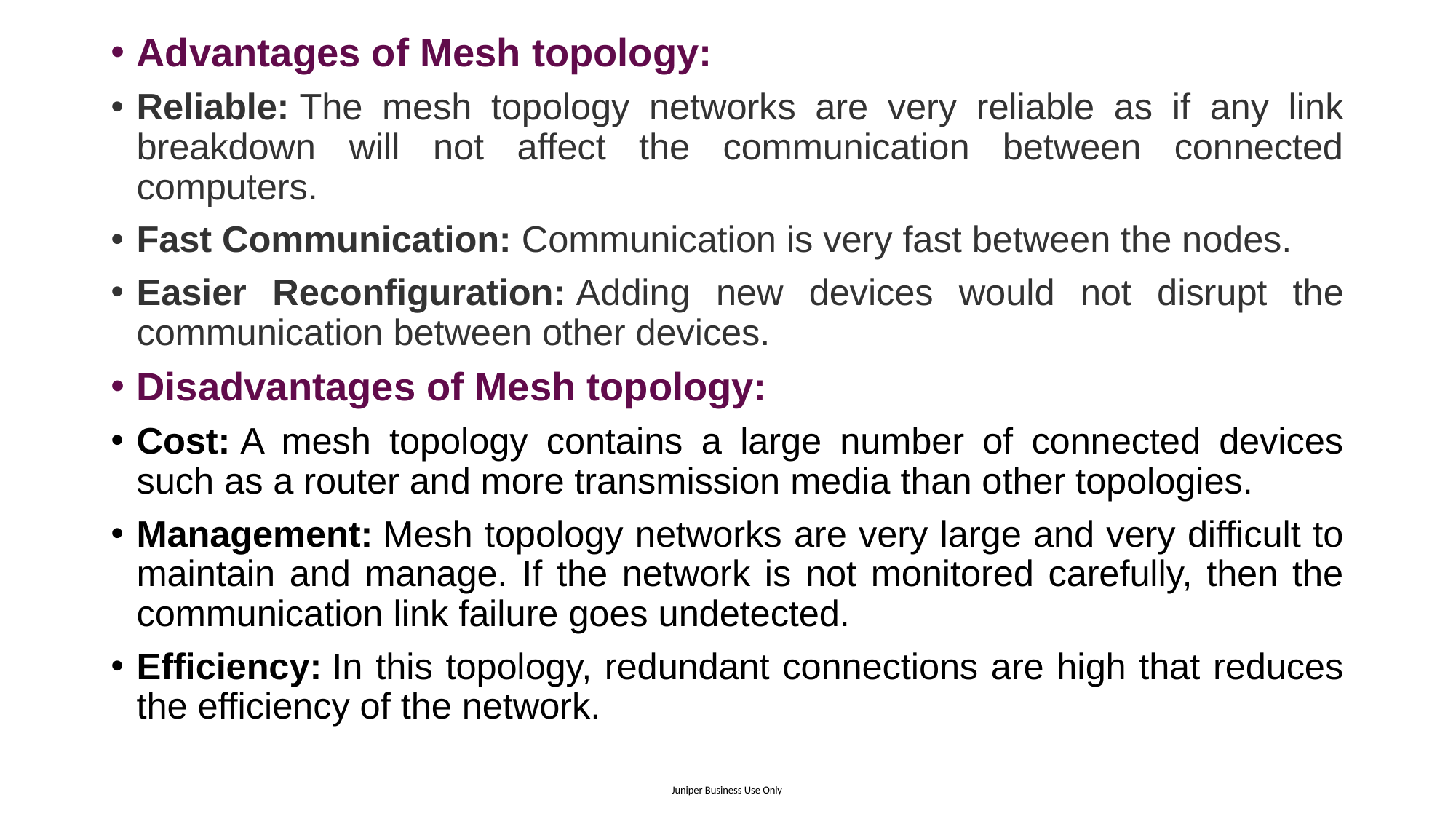

Advantages of Mesh topology:
Reliable: The mesh topology networks are very reliable as if any link breakdown will not affect the communication between connected computers.
Fast Communication: Communication is very fast between the nodes.
Easier Reconfiguration: Adding new devices would not disrupt the communication between other devices.
Disadvantages of Mesh topology:
Cost: A mesh topology contains a large number of connected devices such as a router and more transmission media than other topologies.
Management: Mesh topology networks are very large and very difficult to maintain and manage. If the network is not monitored carefully, then the communication link failure goes undetected.
Efficiency: In this topology, redundant connections are high that reduces the efficiency of the network.